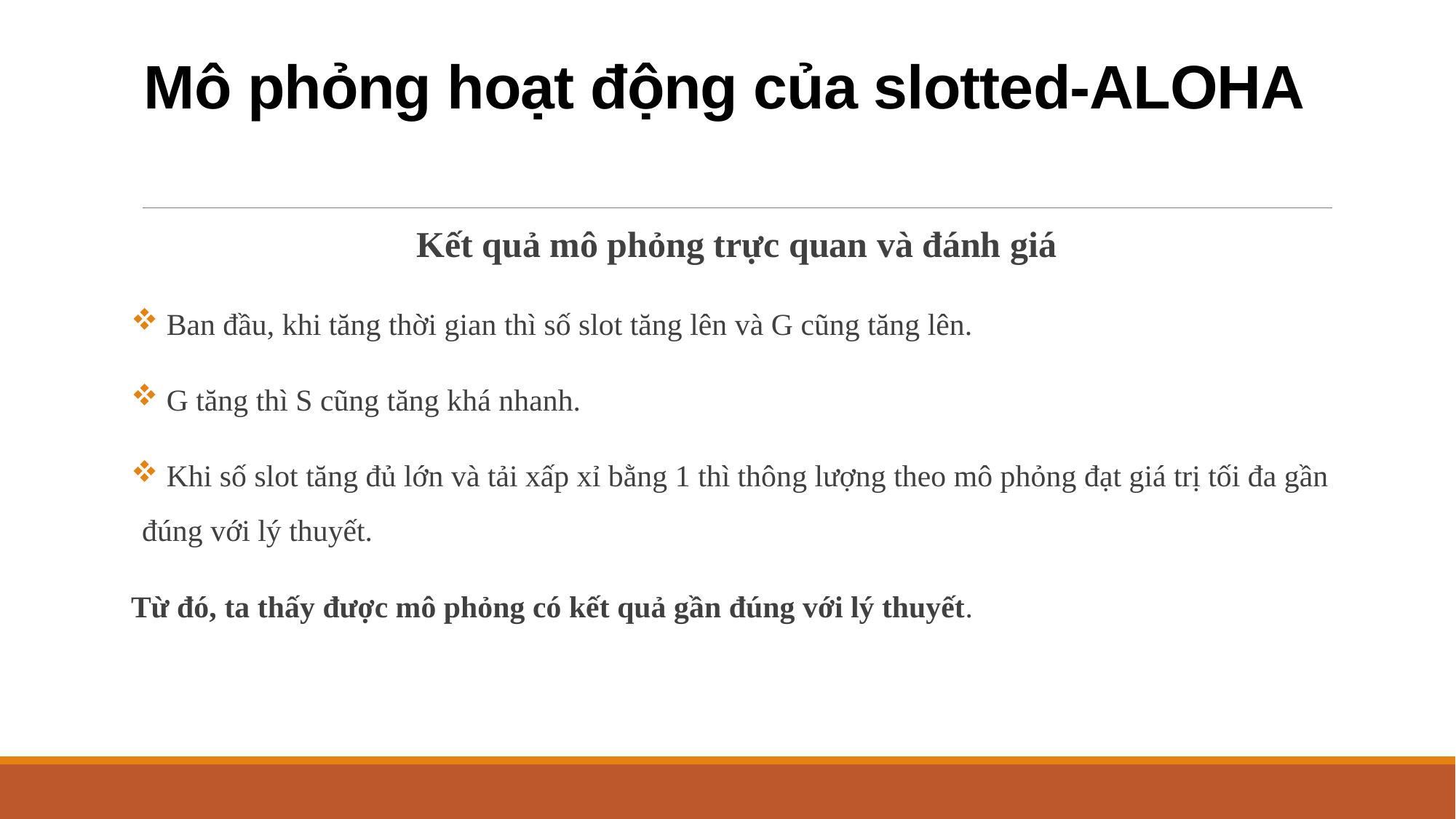

# Mô phỏng hoạt động của slotted-ALOHA
Kết quả mô phỏng trực quan và đánh giá
 Ban đầu, khi tăng thời gian thì số slot tăng lên và G cũng tăng lên.
 G tăng thì S cũng tăng khá nhanh.
 Khi số slot tăng đủ lớn và tải xấp xỉ bằng 1 thì thông lượng theo mô phỏng đạt giá trị tối đa gần đúng với lý thuyết.
Từ đó, ta thấy được mô phỏng có kết quả gần đúng với lý thuyết.